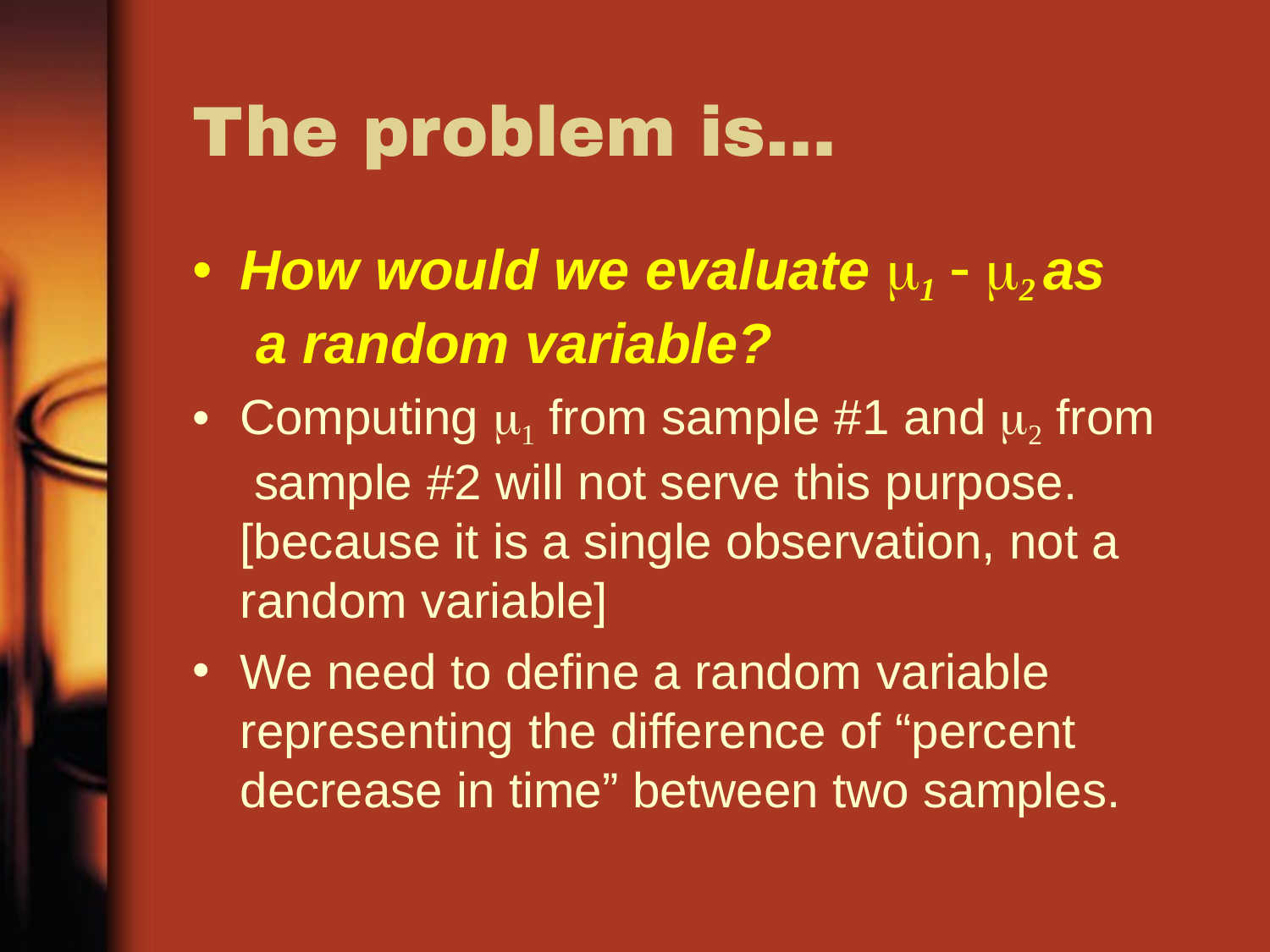

# The problem is…
How would we evaluate μ1 − μ2 as  a random variable?
Computing μ1 from sample #1 and μ2 from  sample #2 will not serve this purpose.  [because it is a single observation, not a  random variable]
We need to define a random variable  representing the difference of “percent  decrease in time” between two samples.